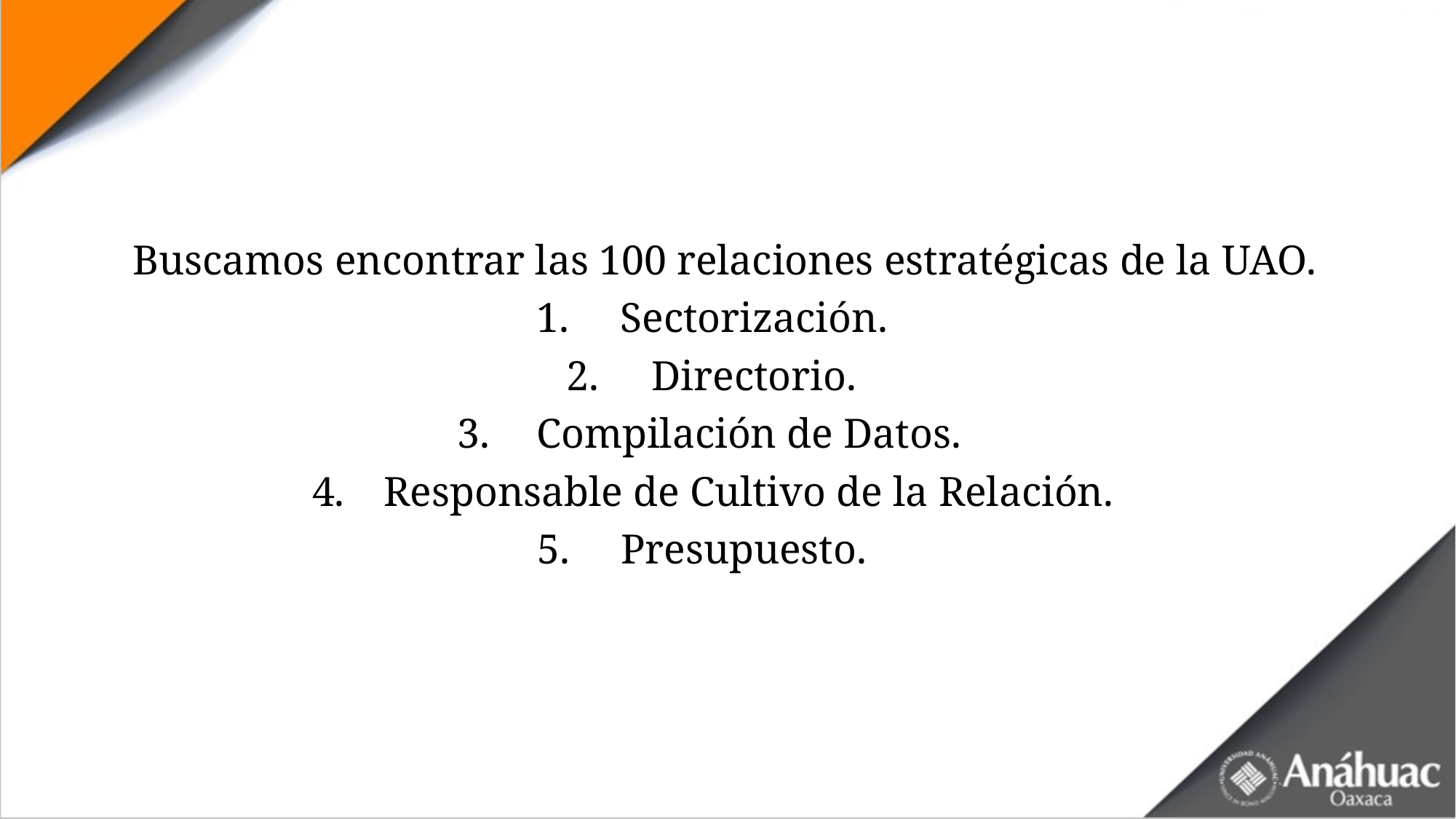

#

Buscamos encontrar las 100 relaciones estratégicas de la UAO.
Sectorización.
Directorio.
Compilación de Datos.
Responsable de Cultivo de la Relación.
Presupuesto.